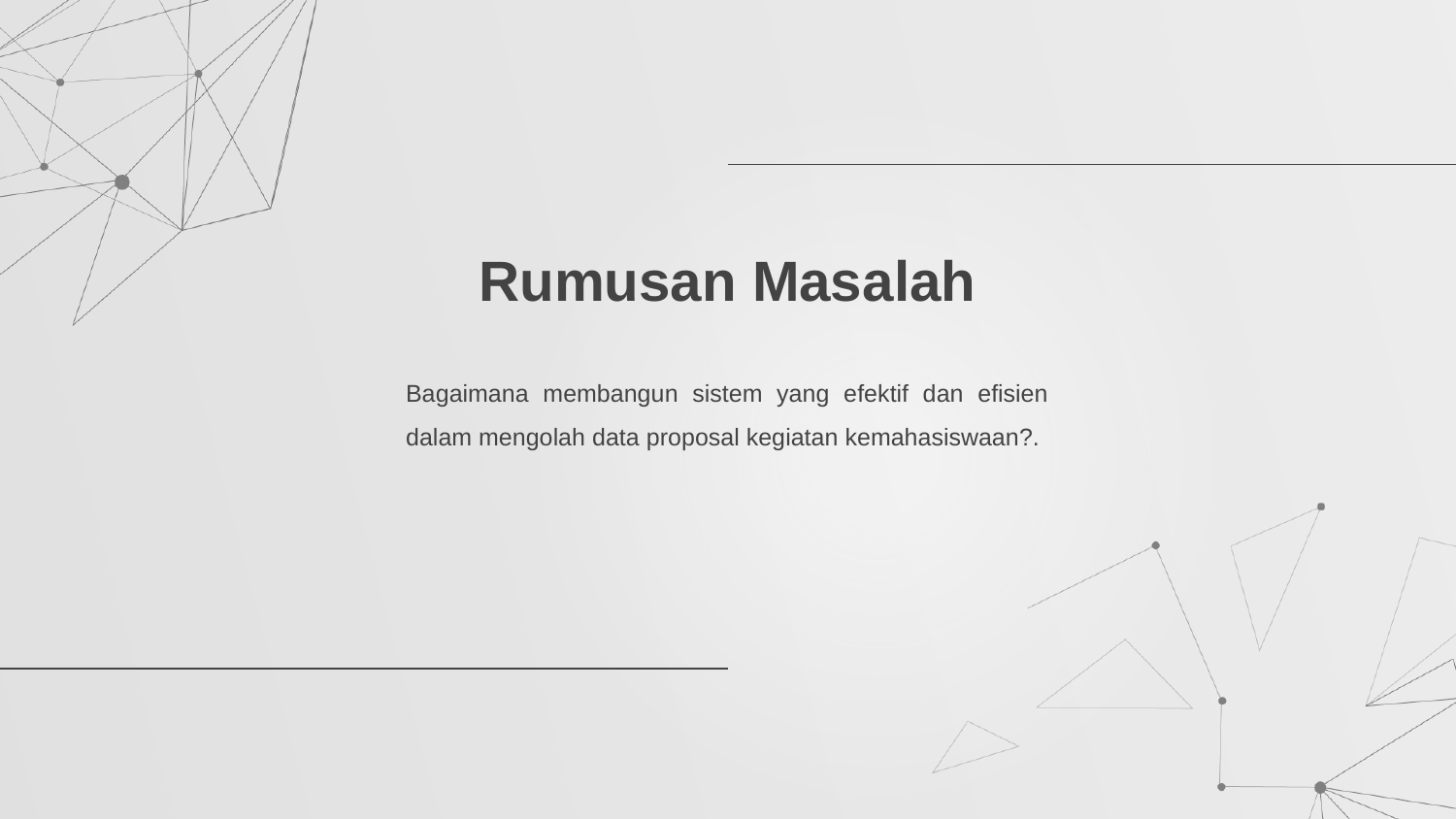

# Rumusan Masalah
Bagaimana membangun sistem yang efektif dan efisien dalam mengolah data proposal kegiatan kemahasiswaan?.